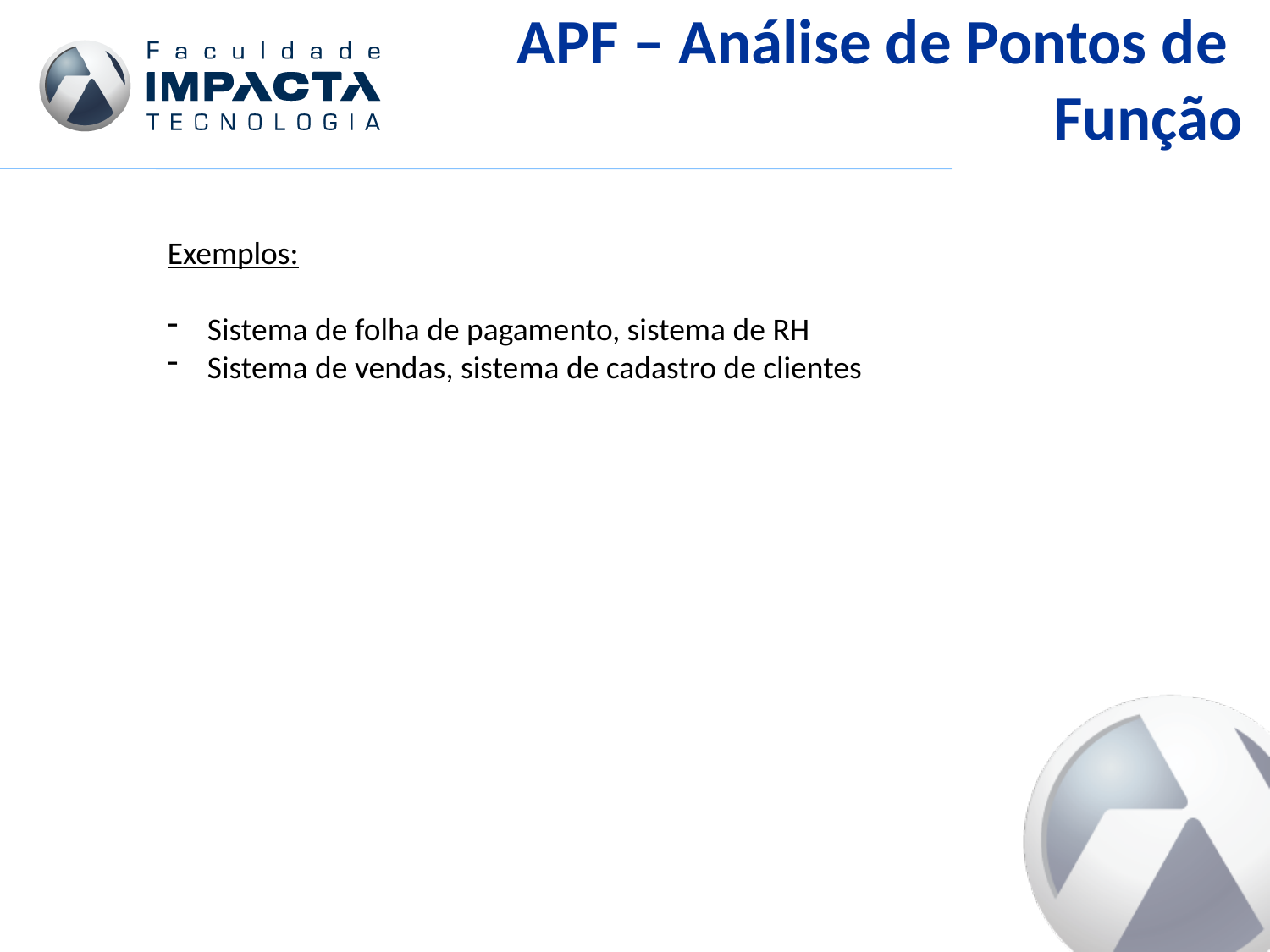

APF – Análise de Pontos de
Função
Exemplos:

Sistema de folha de pagamento, sistema de RH
Sistema de vendas, sistema de cadastro de clientes